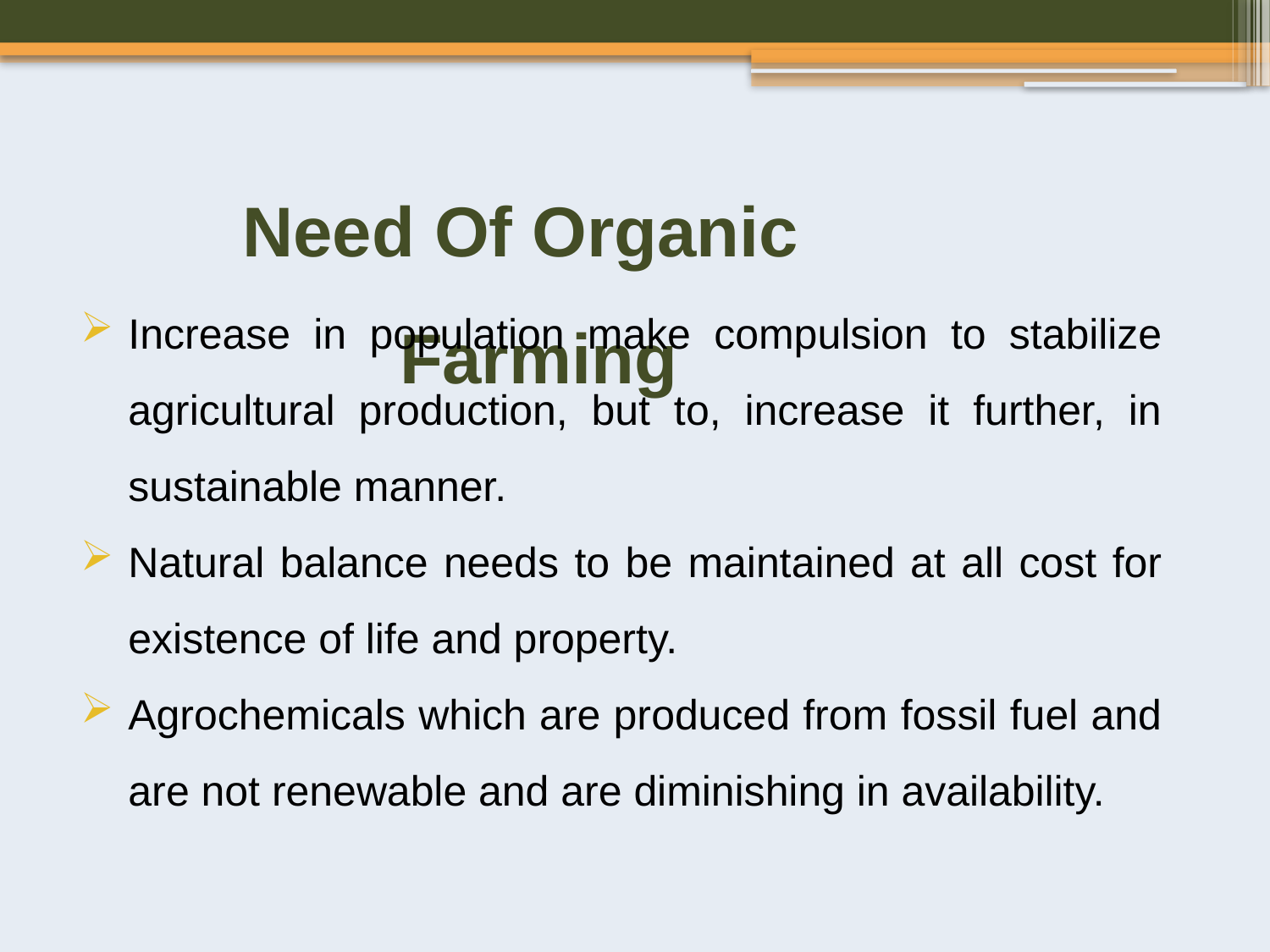

Need Of Organic Farming
Increase in population make compulsion to stabilize agricultural production, but to, increase it further, in sustainable manner.
Natural balance needs to be maintained at all cost for existence of life and property.
Agrochemicals which are produced from fossil fuel and are not renewable and are diminishing in availability.